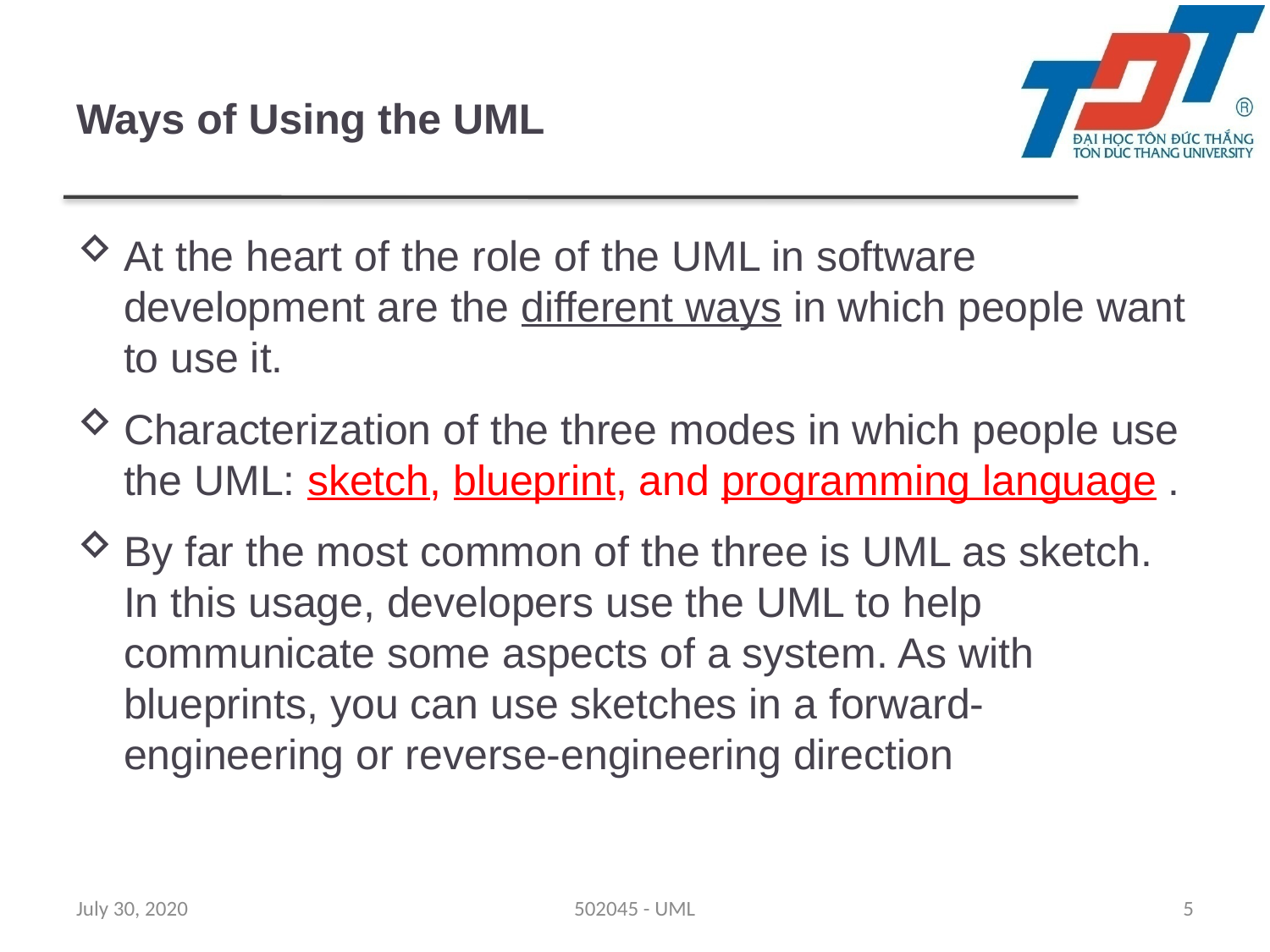

# Ways of Using the UML
At the heart of the role of the UML in software development are the different ways in which people want to use it.
Characterization of the three modes in which people use the UML: sketch, blueprint, and programming language .
By far the most common of the three is UML as sketch. In this usage, developers use the UML to help communicate some aspects of a system. As with blueprints, you can use sketches in a forward-engineering or reverse-engineering direction
July 30, 2020
502045 - UML
5